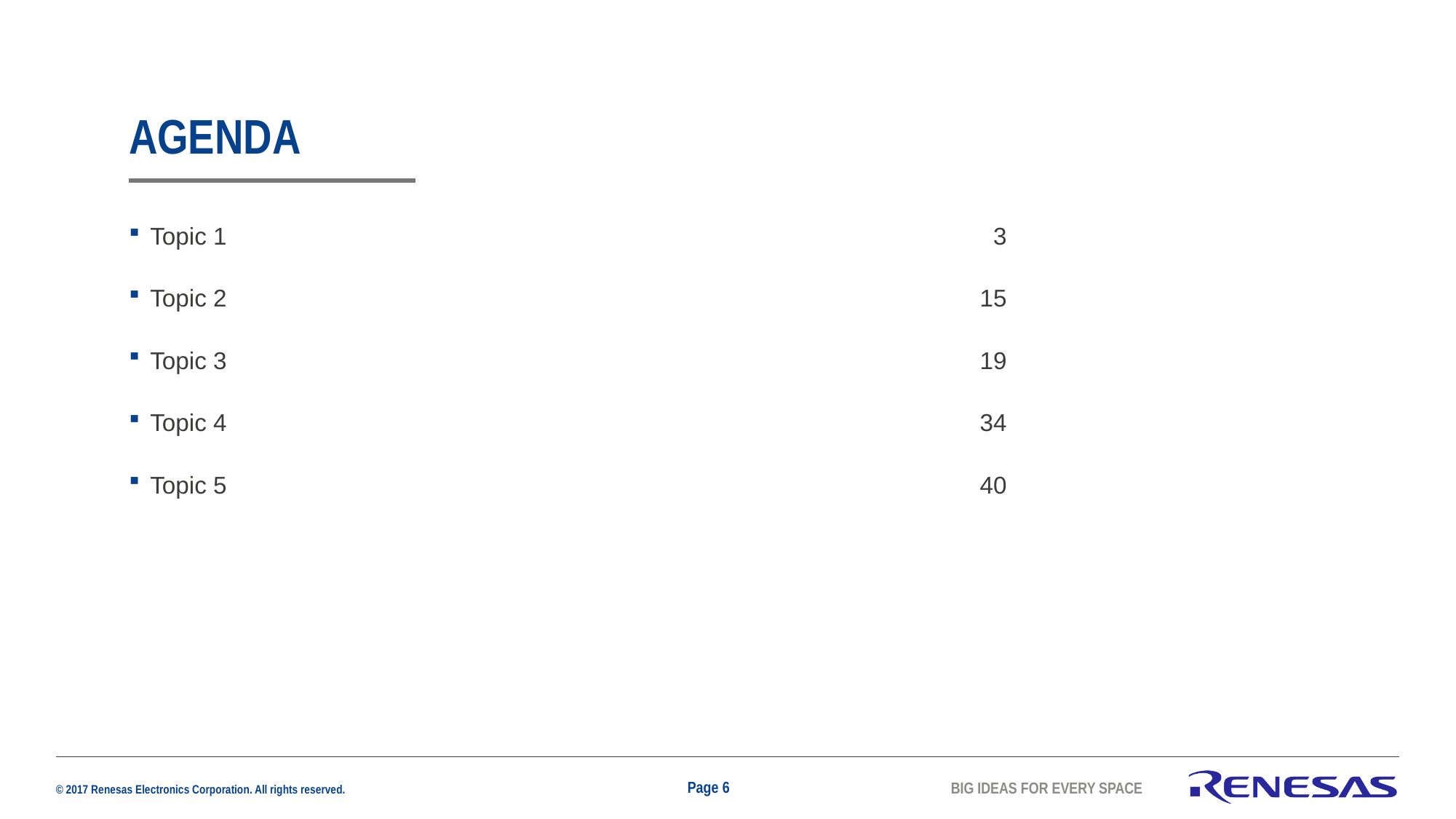

# Agenda
Topic 1	3
Topic 2	15
Topic 3	19
Topic 4	34
Topic 5	40
Page 6